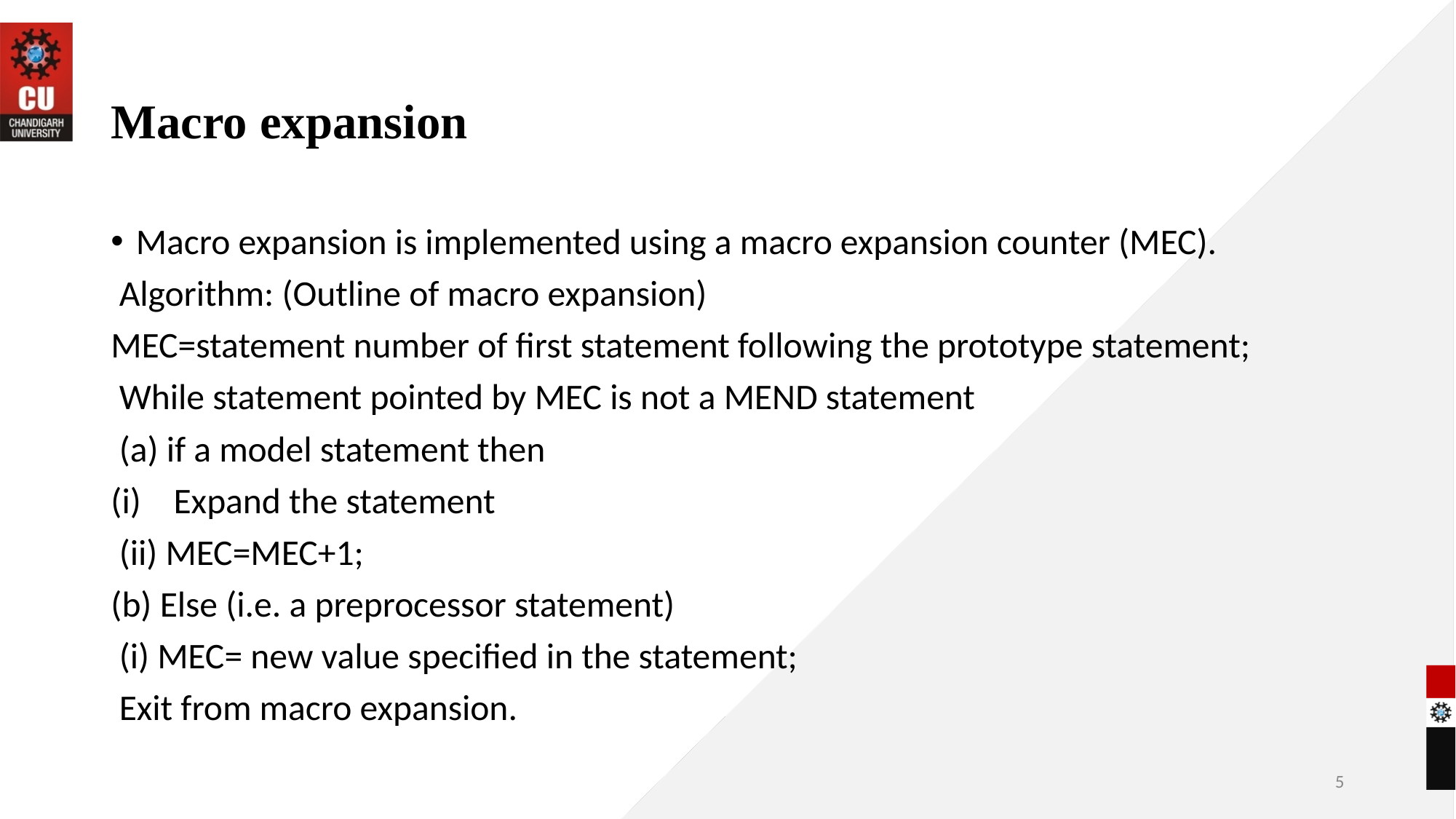

# Macro expansion
Macro expansion is implemented using a macro expansion counter (MEC).
 Algorithm: (Outline of macro expansion)
MEC=statement number of first statement following the prototype statement;
 While statement pointed by MEC is not a MEND statement
 (a) if a model statement then
Expand the statement
 (ii) MEC=MEC+1;
(b) Else (i.e. a preprocessor statement)
 (i) MEC= new value specified in the statement;
 Exit from macro expansion.
5